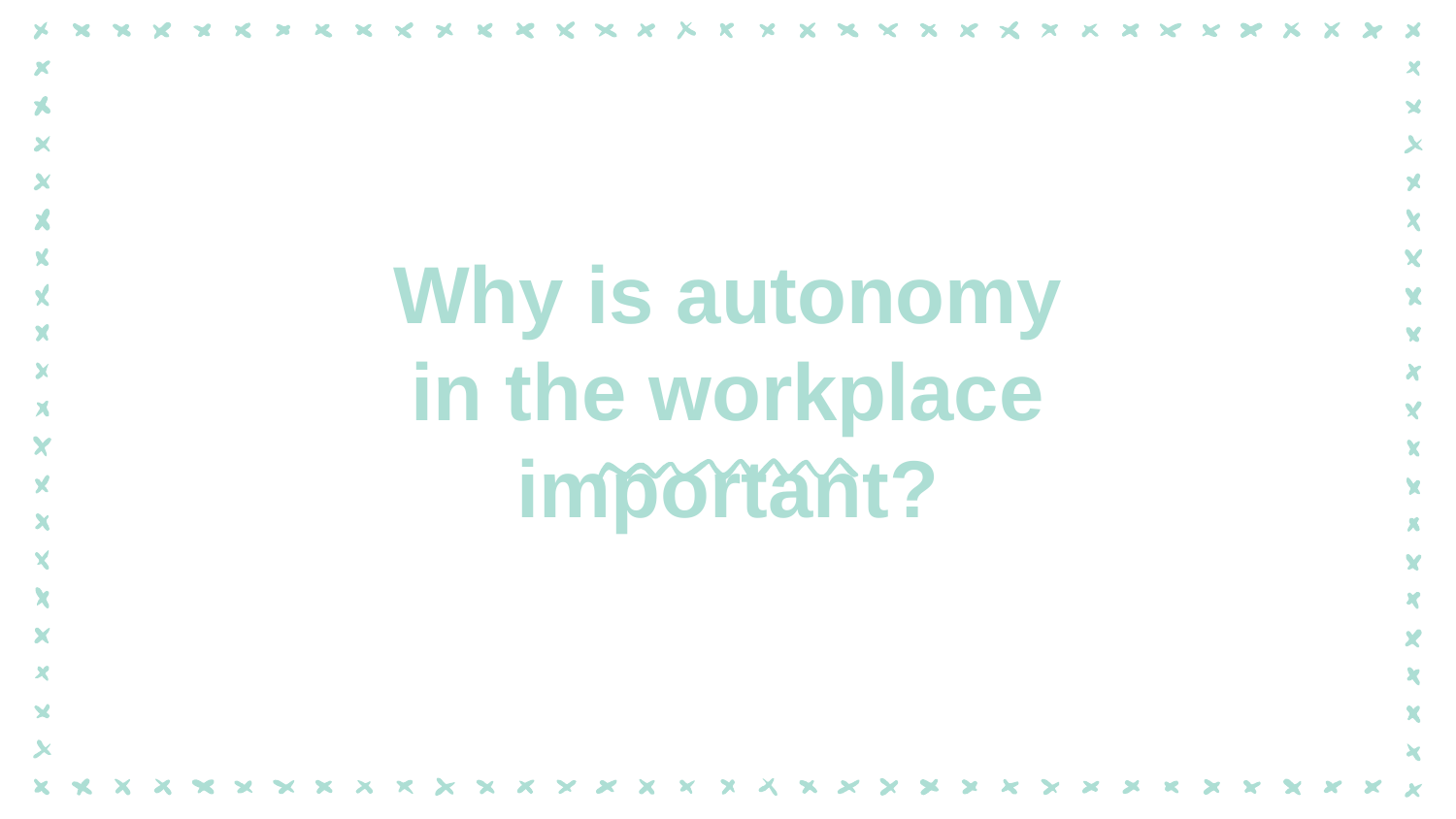

Why is autonomy in the workplace important?